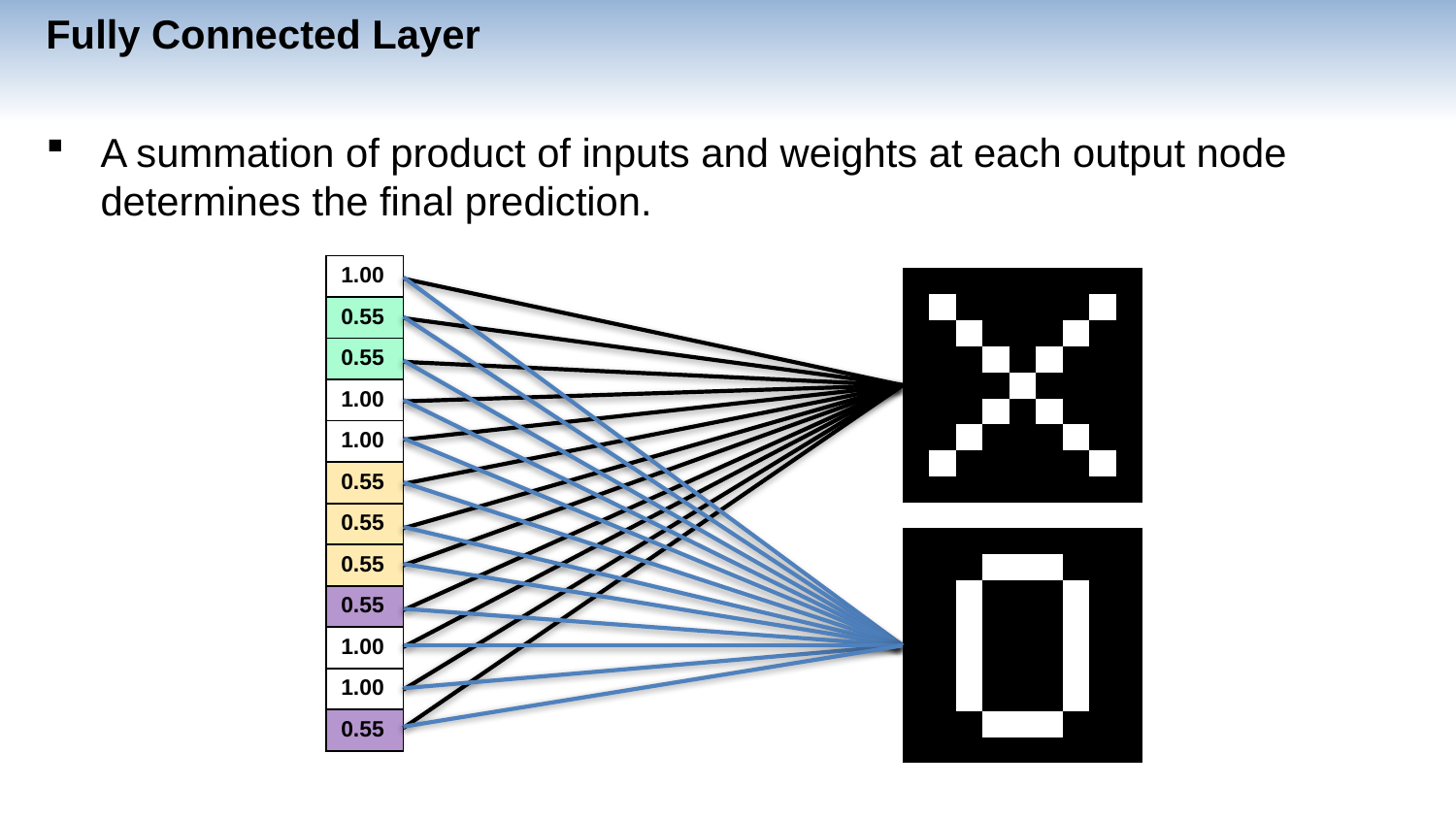

Fully Connected Layer
A summation of product of inputs and weights at each output node determines the final prediction.
| 1.00 |
| --- |
| 0.55 |
| 0.55 |
| 1.00 |
| 1.00 |
| 0.55 |
| 0.55 |
| 0.55 |
| 0.55 |
| 1.00 |
| 1.00 |
| 0.55 |
|  |  |  |  |  |  |  |  |  |
| --- | --- | --- | --- | --- | --- | --- | --- | --- |
|  |  |  |  |  |  |  |  |  |
|  |  |  |  |  |  |  |  |  |
|  |  |  |  |  |  |  |  |  |
|  |  |  |  |  |  |  |  |  |
|  |  |  |  |  |  |  |  |  |
|  |  |  |  |  |  |  |  |  |
|  |  |  |  |  |  |  |  |  |
|  |  |  |  |  |  |  |  |  |
|  |  |  |  |  |  |  |  |  |
| --- | --- | --- | --- | --- | --- | --- | --- | --- |
|  |  |  |  |  |  |  |  |  |
|  |  |  |  |  |  |  |  |  |
|  |  |  |  |  |  |  |  |  |
|  |  |  |  |  |  |  |  |  |
|  |  |  |  |  |  |  |  |  |
|  |  |  |  |  |  |  |  |  |
|  |  |  |  |  |  |  |  |  |
|  |  |  |  |  |  |  |  |  |